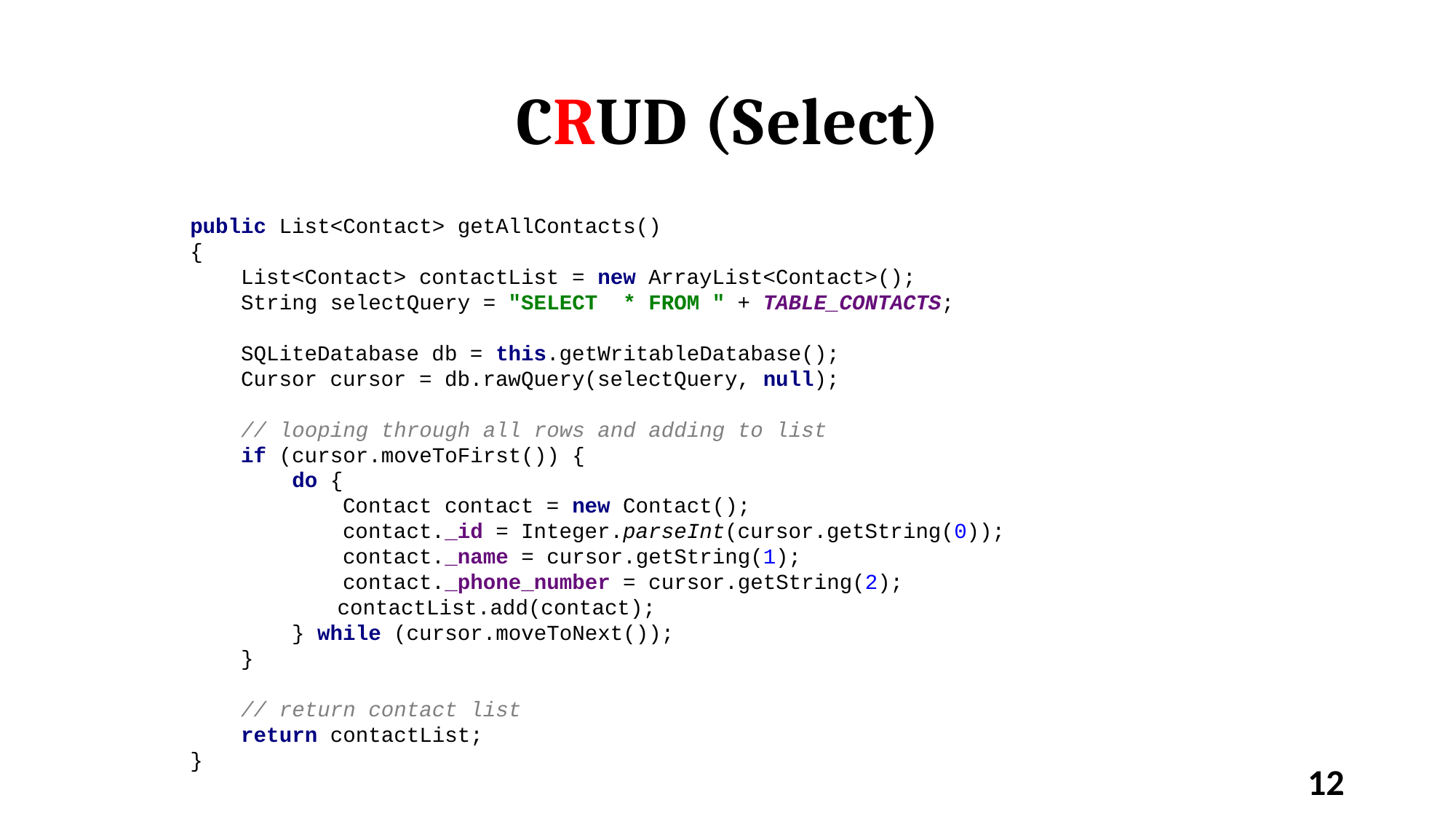

# CRUD (Select)

public List<Contact> getAllContacts()
{
    List<Contact> contactList = new ArrayList<Contact>();
    String selectQuery = "SELECT  * FROM " + TABLE_CONTACTS;
    SQLiteDatabase db = this.getWritableDatabase();
    Cursor cursor = db.rawQuery(selectQuery, null);
    // looping through all rows and adding to list
    if (cursor.moveToFirst()) {
        do {
            Contact contact = new Contact();
            contact._id = Integer.parseInt(cursor.getString(0));
            contact._name = cursor.getString(1);
            contact._phone_number = cursor.getString(2);
	   contactList.add(contact);
        } while (cursor.moveToNext());
    }
    // return contact list
    return contactList;
}
12